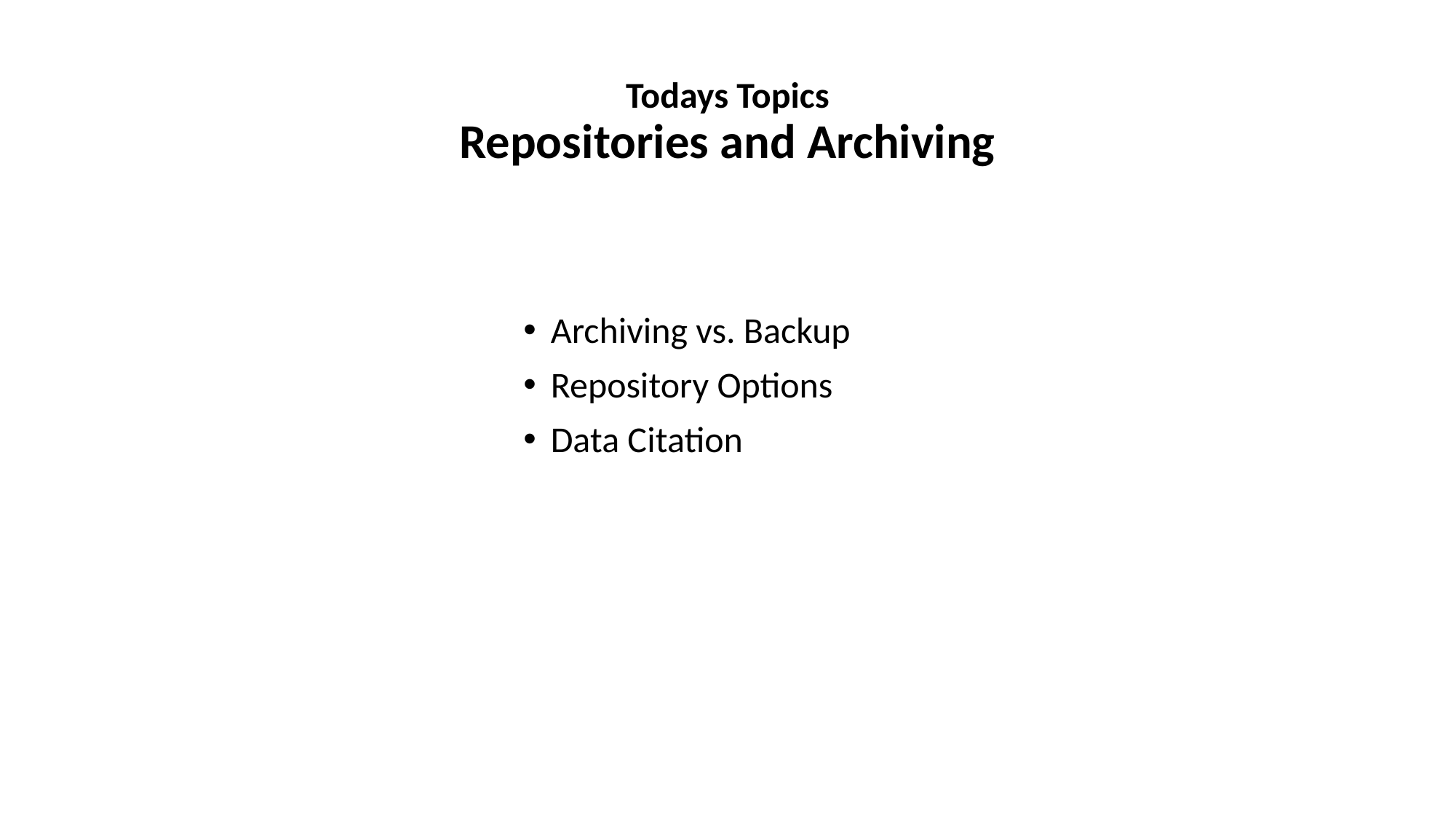

# Todays Topics Repositories and Archiving
Archiving vs. Backup
Repository Options
Data Citation